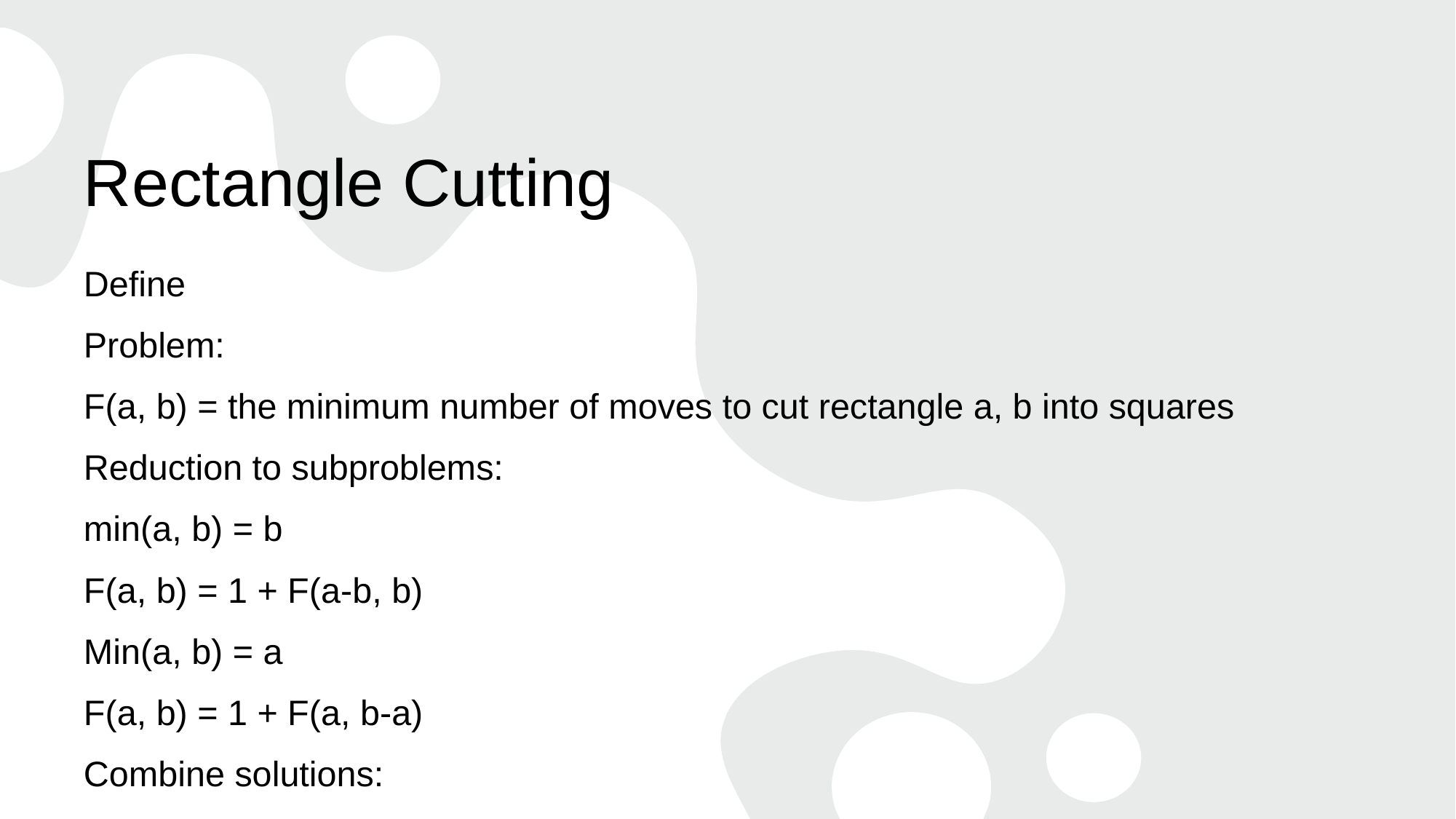

# Rectangle Cutting
Define
Problem:
F(a, b) = the minimum number of moves to cut rectangle a, b into squares
Reduction to subproblems:
min(a, b) = b
F(a, b) = 1 + F(a-b, b)
Min(a, b) = a
F(a, b) = 1 + F(a, b-a)
Combine solutions: